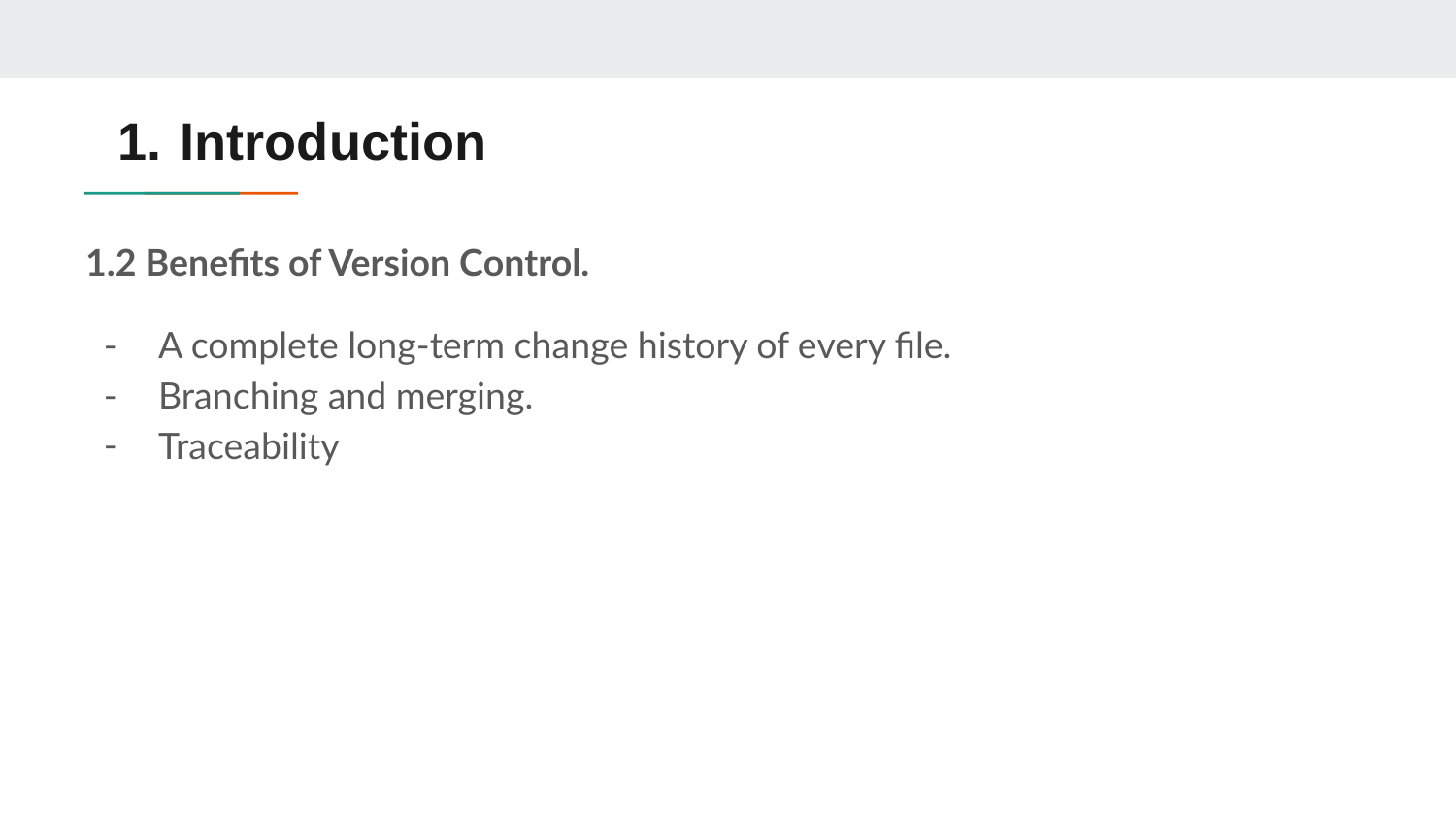

# Introduction

1.2 Benefits of Version Control.
A complete long-term change history of every file.​
Branching and merging.
Traceability